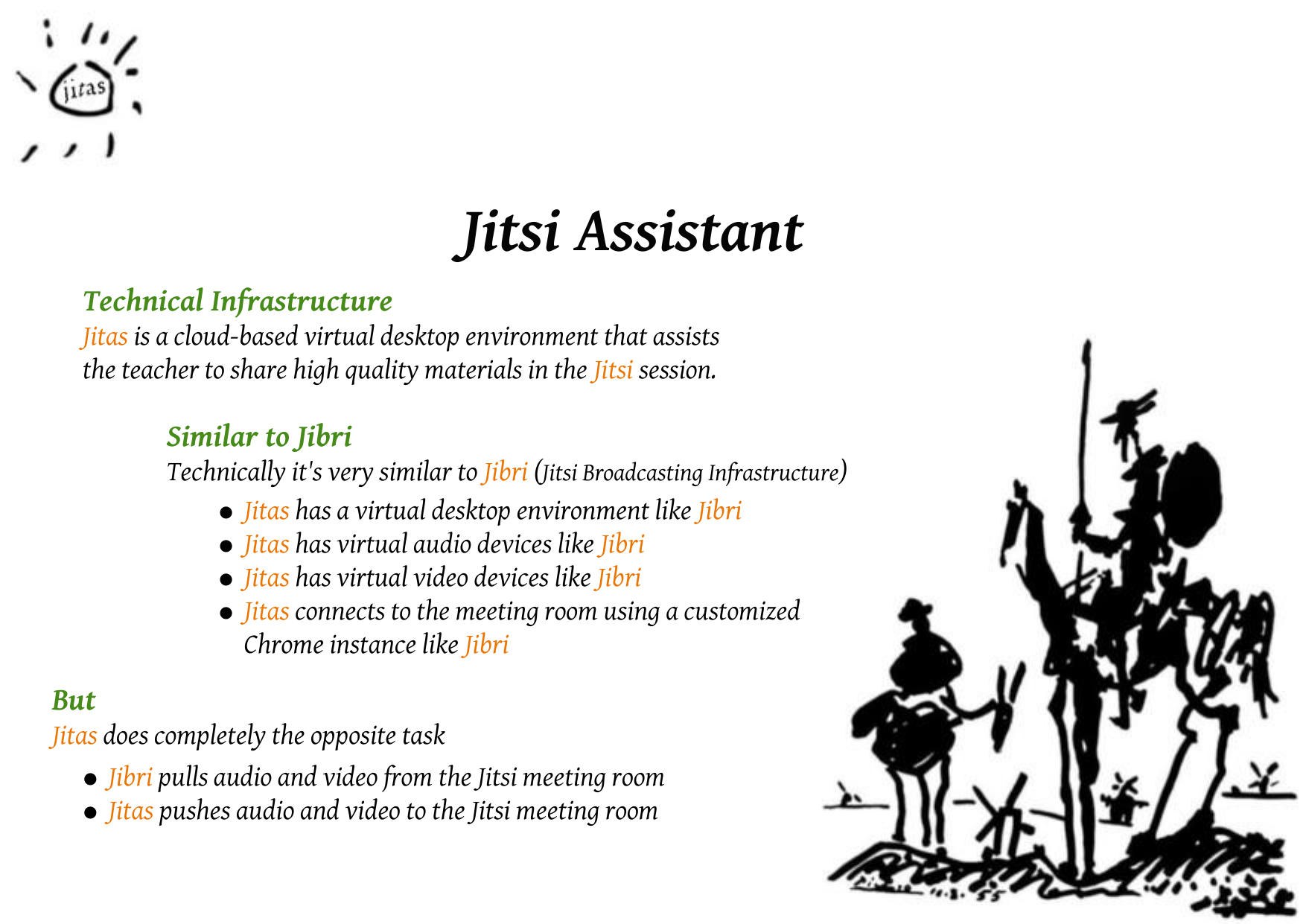

Jitsi Assistant
Technical Infrastructure
Jitas is a cloud-based virtual desktop environment that assists the teacher to share high quality materials in the Jitsi session.
Similar to Jibri
Technically it's very similar to Jibri (Jitsi Broadcasting Infrastructure)
Jitas has a virtual desktop environment like Jibri
Jitas has virtual audio devices like Jibri
Jitas has virtual video devices like Jibri
Jitas connects to the meeting room using a customized Chrome instance like Jibri
But
Jitas does completely the opposite task
Jibri pulls audio and video from the Jitsi meeting room
Jitas pushes audio and video to the Jitsi meeting room